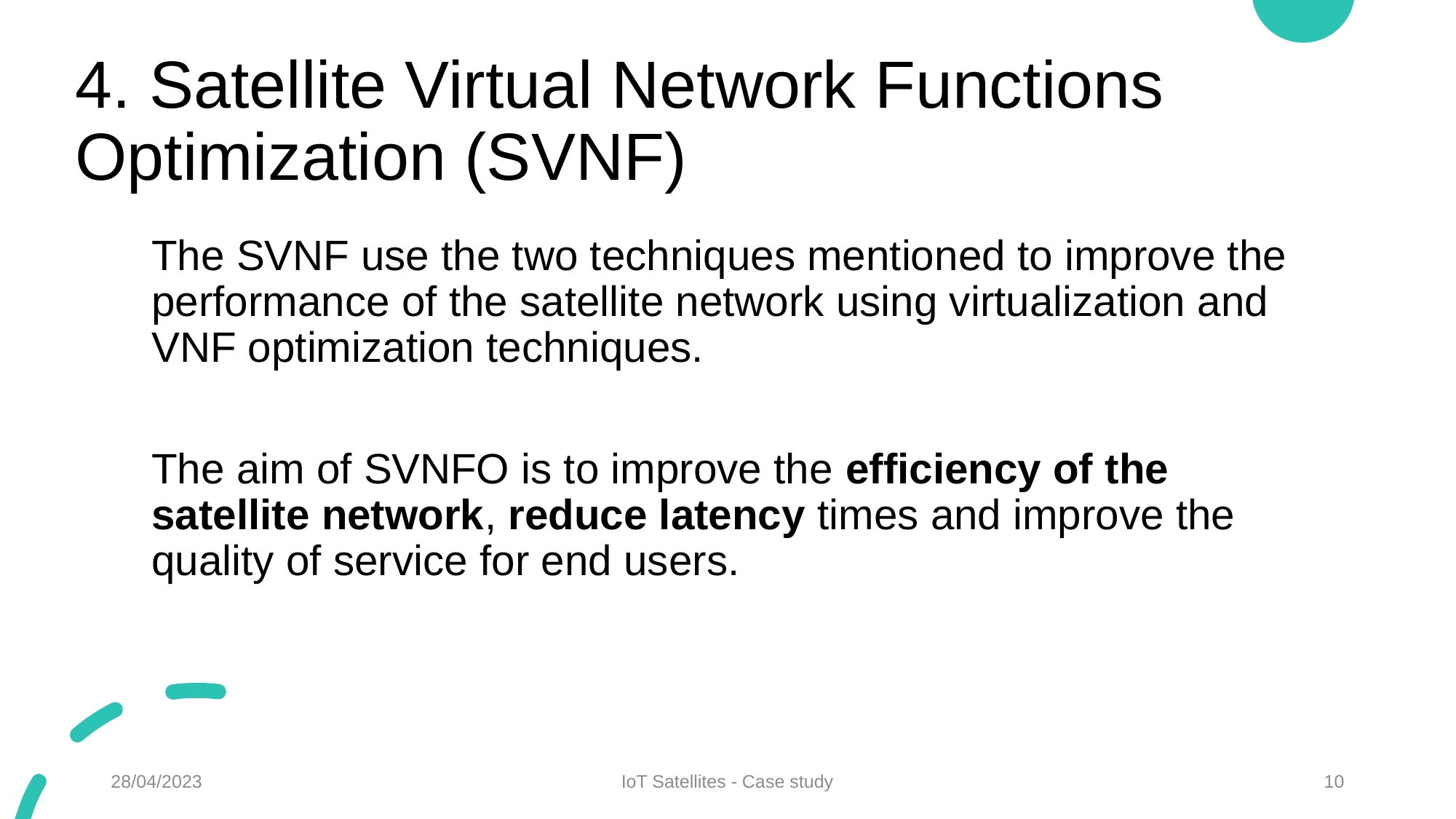

# 4. Satellite Virtual Network Functions Optimization (SVNF)
The SVNF use the two techniques mentioned to improve the performance of the satellite network using virtualization and VNF optimization techniques.

The aim of SVNFO is to improve the efficiency of the satellite network, reduce latency times and improve the quality of service for end users.
28/04/2023
IoT Satellites - Case study
10